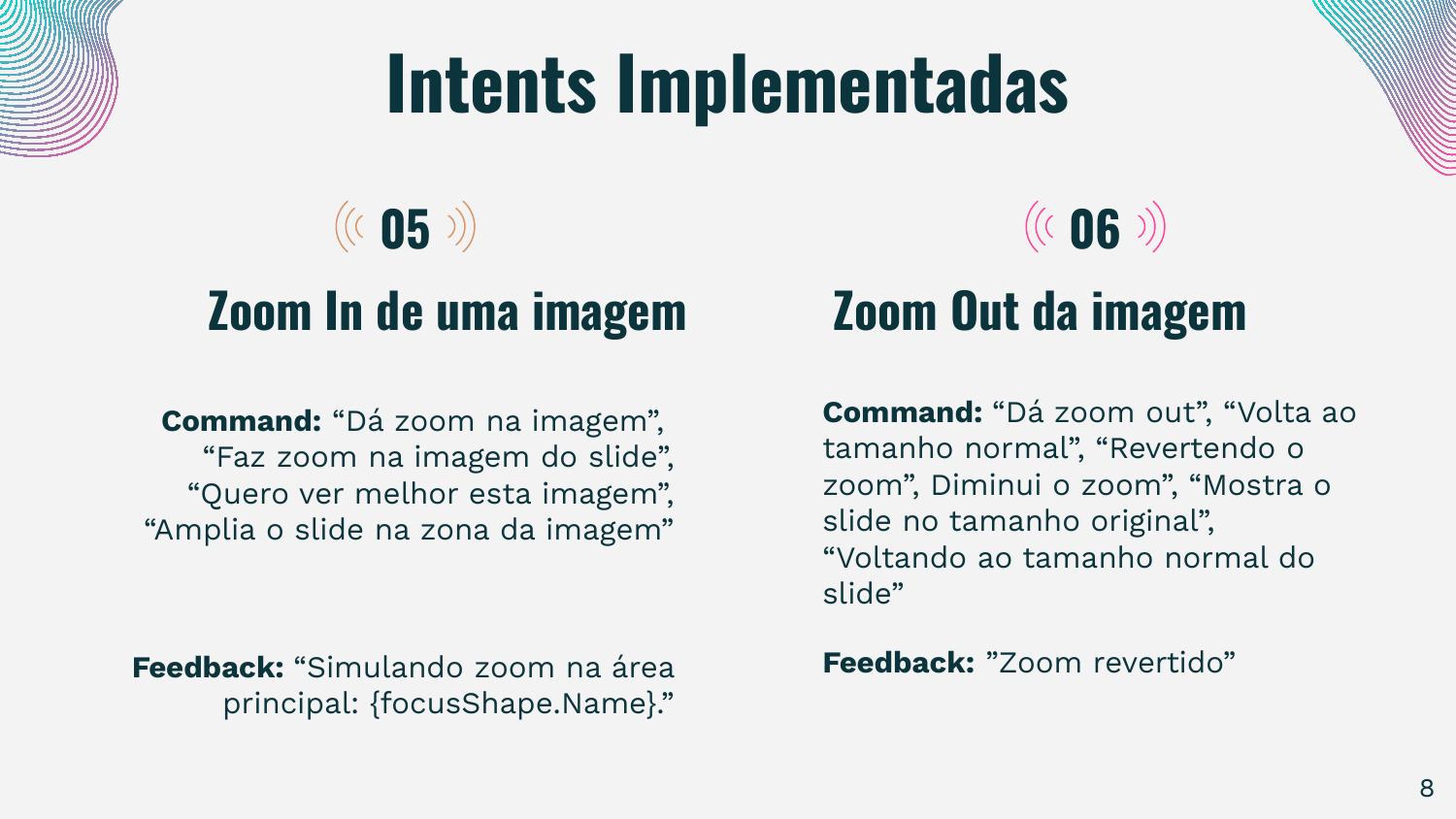

# Intents Implementadas

05
06

Zoom In de uma imagem
Zoom Out da imagem
Command: “Dá zoom out”, “Volta ao tamanho normal”, “Revertendo o zoom”, Diminui o zoom”, “Mostra o slide no tamanho original”, “Voltando ao tamanho normal do slide”
Feedback: ”Zoom revertido”
Command: “Dá zoom na imagem”,  “Faz zoom na imagem do slide”, “Quero ver melhor esta imagem”, “Amplia o slide na zona da imagem”

Feedback: “Simulando zoom na área principal: {focusShape.Name}.”
8